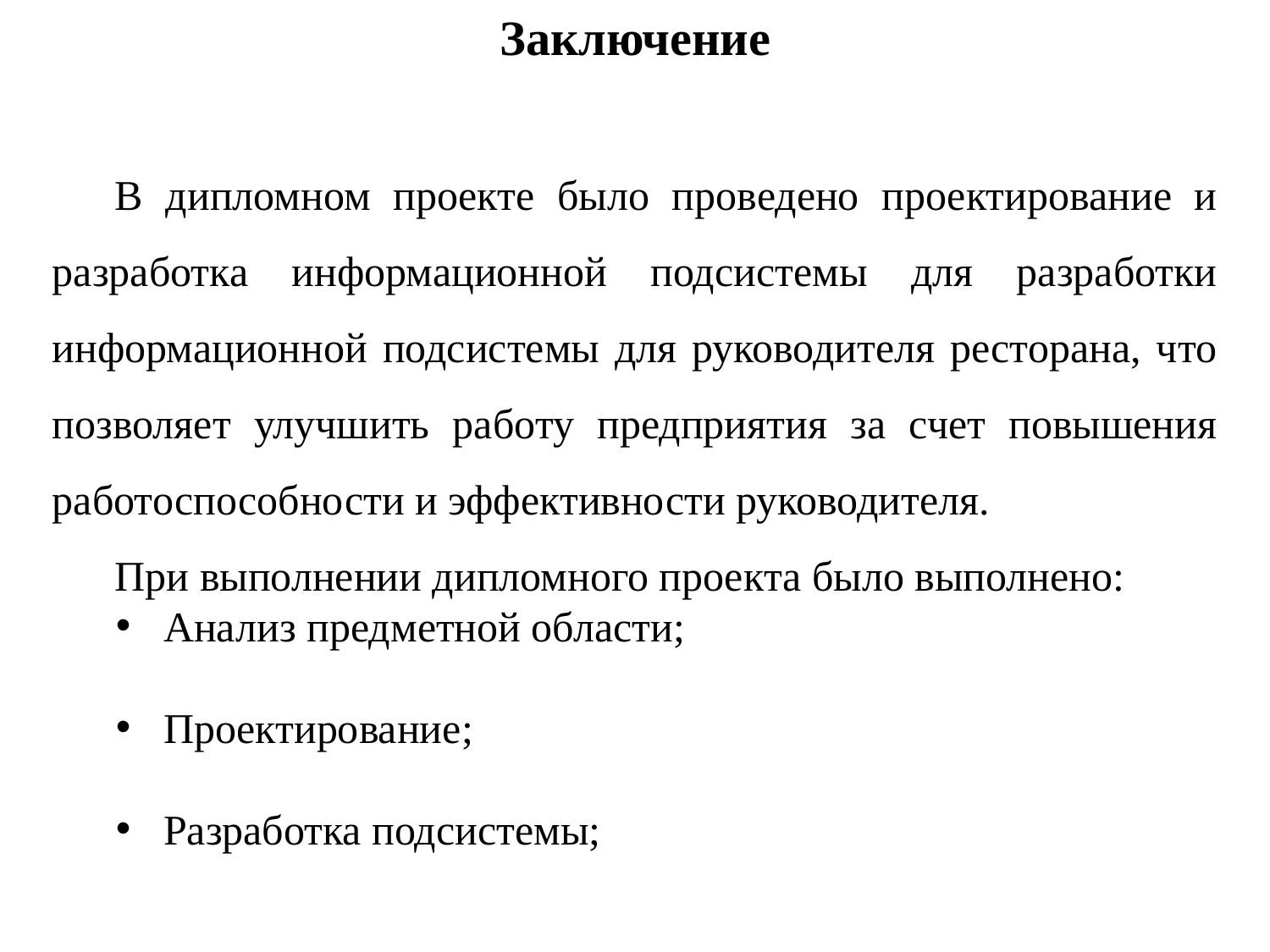

Заключение
В дипломном проекте было проведено проектирование и разработка информационной подсистемы для разработки информационной подсистемы для руководителя ресторана, что позволяет улучшить работу предприятия за счет повышения работоспособности и эффективности руководителя.
При выполнении дипломного проекта было выполнено:
Анализ предметной области;

Проектирование;

Разработка подсистемы;